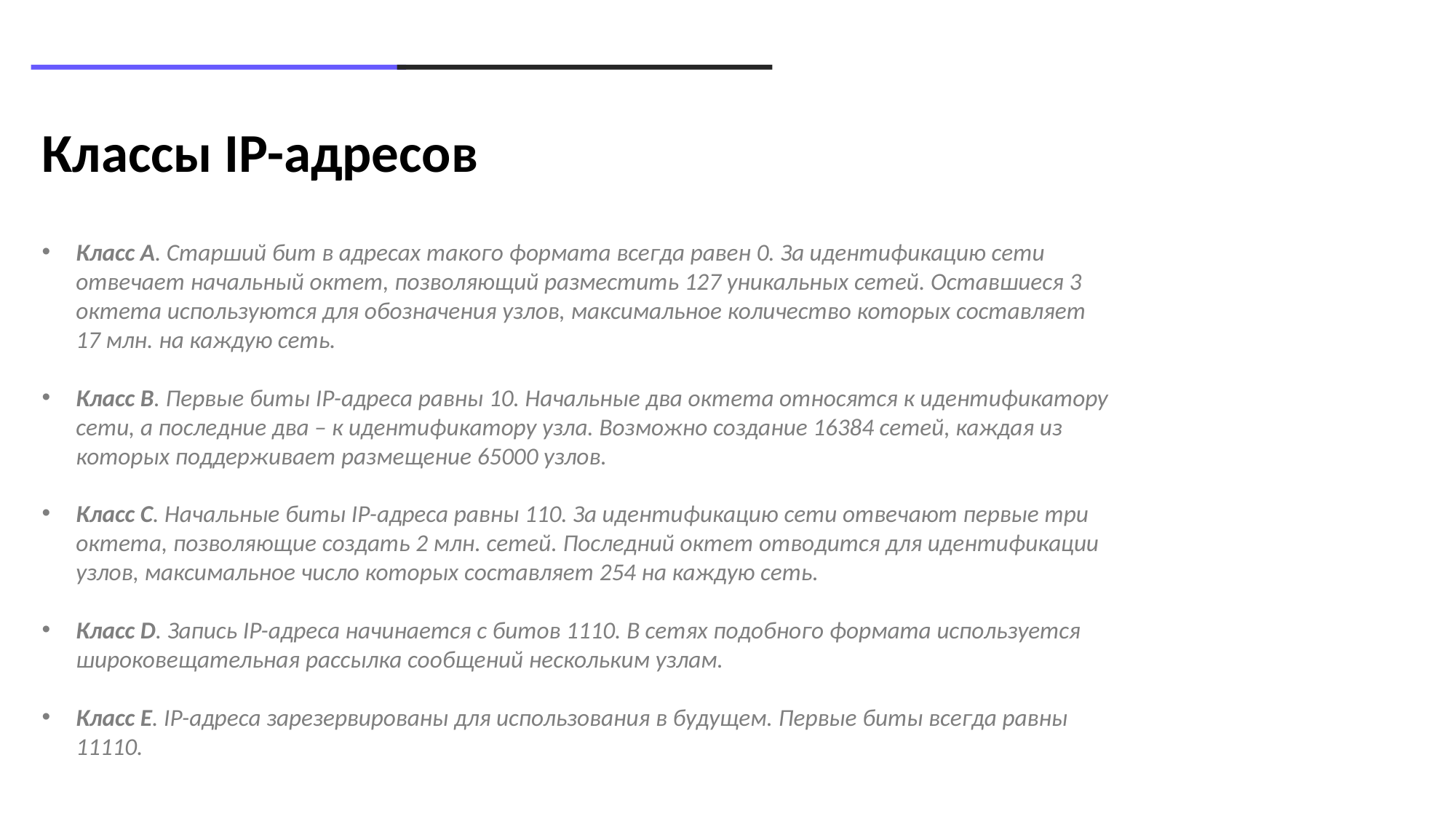

Классы IP-адресов
Класс A. Старший бит в адресах такого формата всегда равен 0. За идентификацию сети отвечает начальный октет, позволяющий разместить 127 уникальных сетей. Оставшиеся 3 октета используются для обозначения узлов, максимальное количество которых составляет 17 млн. на каждую сеть.

Класс B. Первые биты IP-адреса равны 10. Начальные два октета относятся к идентификатору сети, а последние два – к идентификатору узла. Возможно создание 16384 сетей, каждая из которых поддерживает размещение 65000 узлов.

Класс C. Начальные биты IP-адреса равны 110. За идентификацию сети отвечают первые три октета, позволяющие создать 2 млн. сетей. Последний октет отводится для идентификации узлов, максимальное число которых составляет 254 на каждую сеть.

Класс D. Запись IP-адреса начинается с битов 1110. В сетях подобного формата используется широковещательная рассылка сообщений нескольким узлам.

Класс E. IP-адреса зарезервированы для использования в будущем. Первые биты всегда равны 11110.